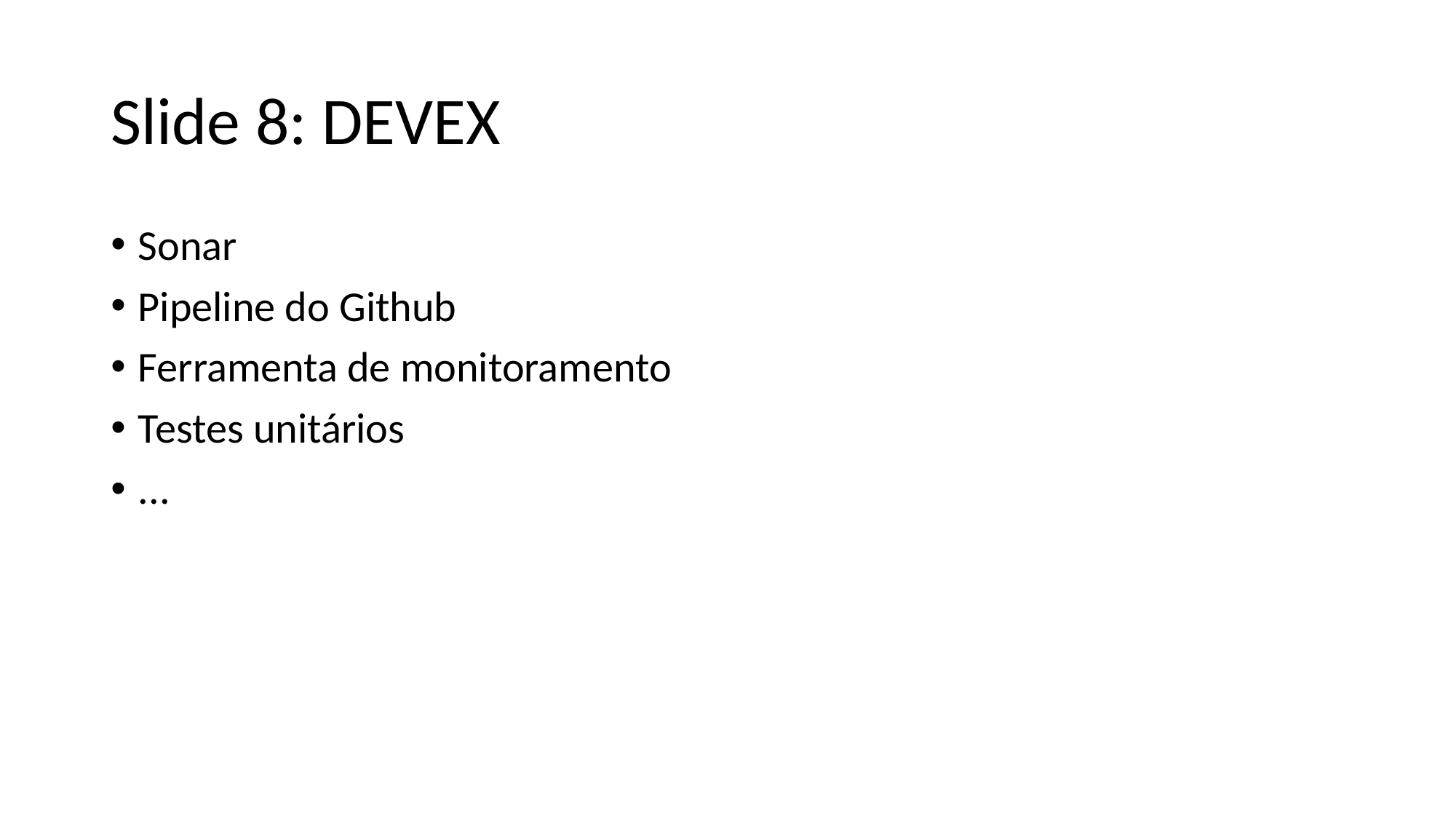

# Slide 8: DEVEX
Sonar
Pipeline do Github
Ferramenta de monitoramento
Testes unitários
...